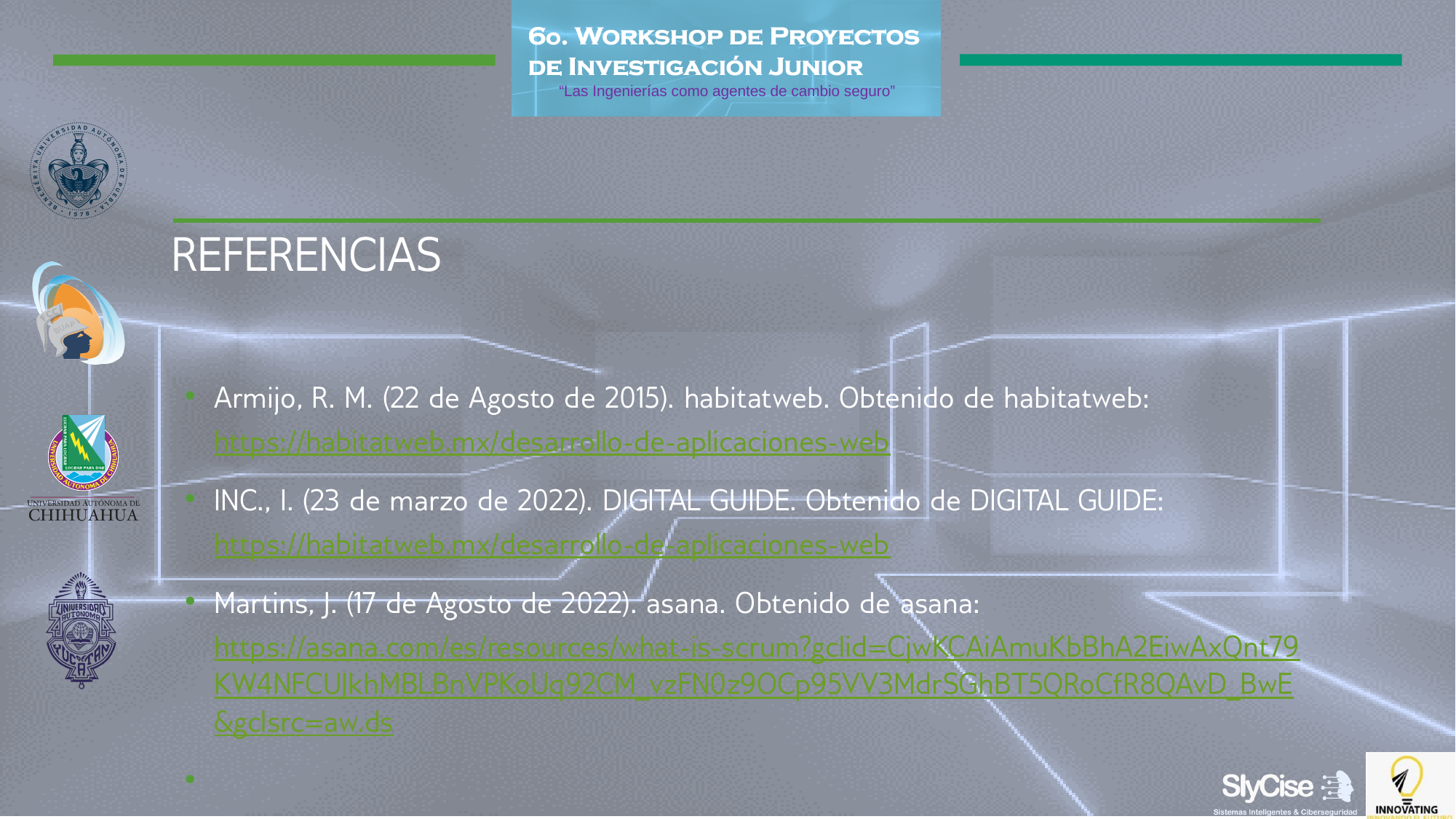

# REFERENCIAS
Armijo, R. M. (22 de Agosto de 2015). habitatweb. Obtenido de habitatweb: https://habitatweb.mx/desarrollo-de-aplicaciones-web
INC., I. (23 de marzo de 2022). DIGITAL GUIDE. Obtenido de DIGITAL GUIDE: https://habitatweb.mx/desarrollo-de-aplicaciones-web
Martins, J. (17 de Agosto de 2022). asana. Obtenido de asana: https://asana.com/es/resources/what-is-scrum?gclid=CjwKCAiAmuKbBhA2EiwAxQnt79KW4NFCUJkhMBLBnVPKoUq92CM_vzFN0z9OCp95VV3MdrSGhBT5QRoCfR8QAvD_BwE&gclsrc=aw.ds